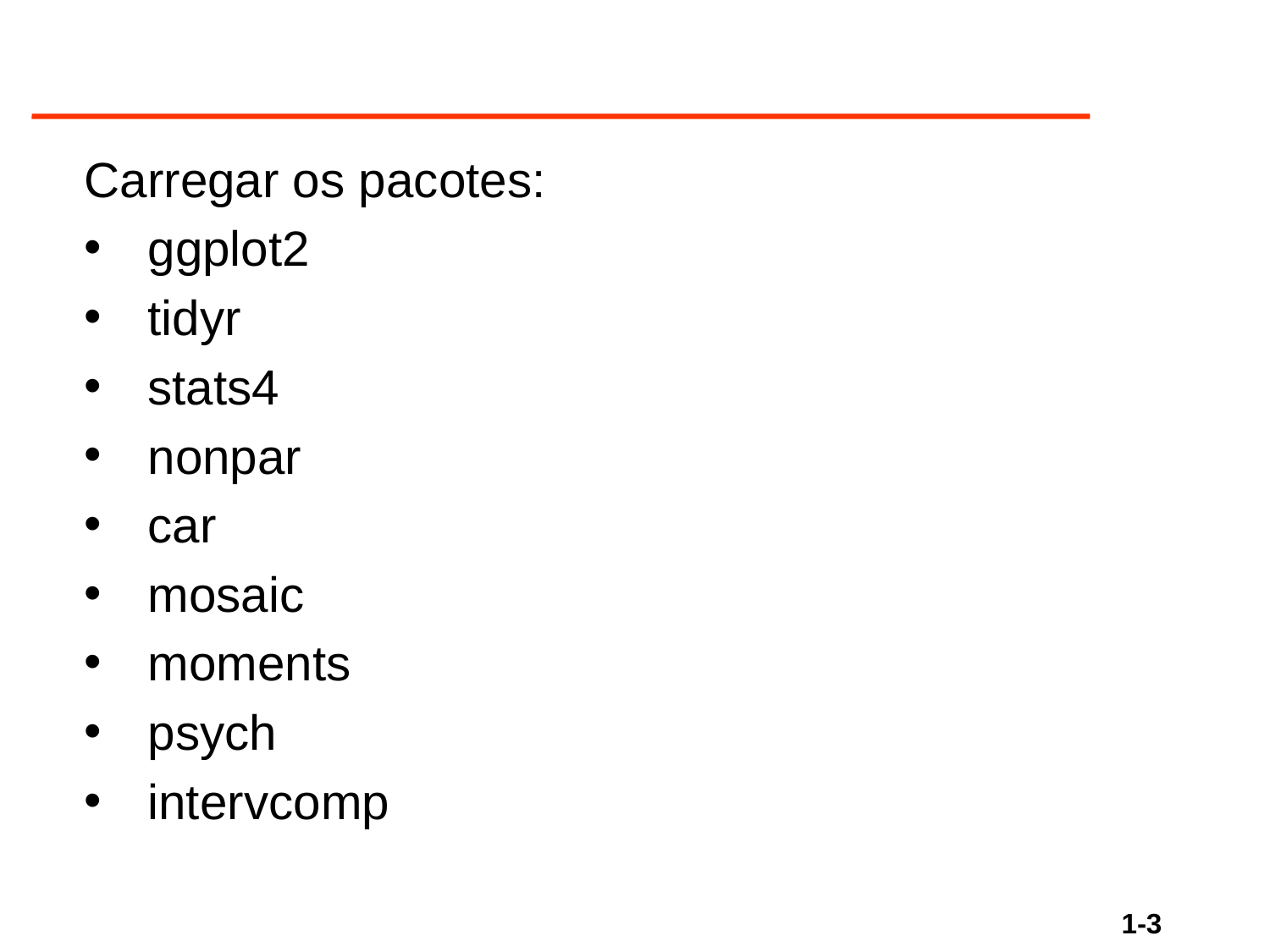

Carregar os pacotes:
ggplot2
tidyr
stats4
nonpar
car
mosaic
moments
psych
intervcomp

1-3